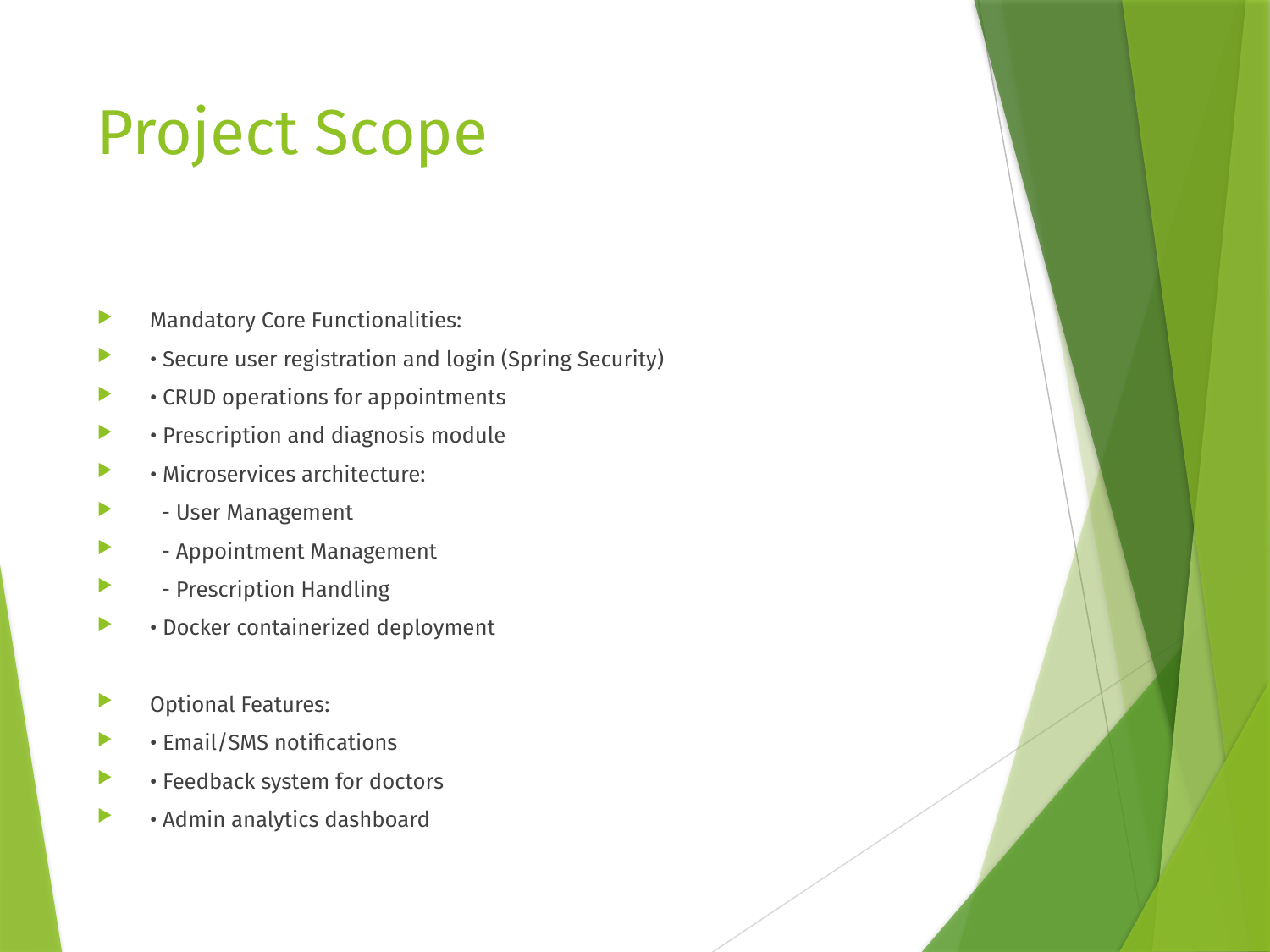

# Project Scope
Mandatory Core Functionalities:
• Secure user registration and login (Spring Security)
• CRUD operations for appointments
• Prescription and diagnosis module
• Microservices architecture:
  - User Management
  - Appointment Management
  - Prescription Handling
• Docker containerized deployment

Optional Features:
• Email/SMS notifications
• Feedback system for doctors
• Admin analytics dashboard